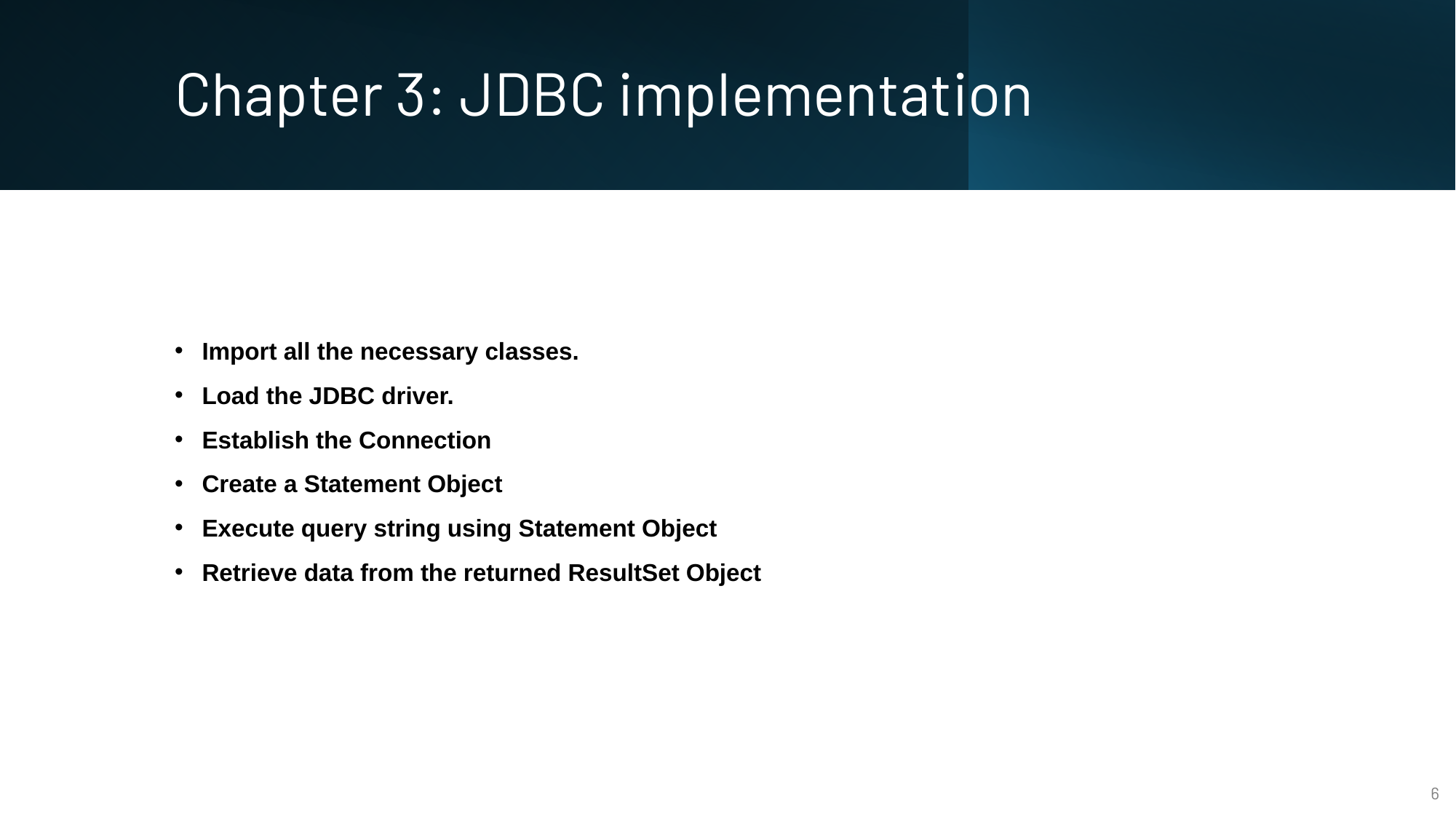

# Chapter 3: JDBC implementation
Import all the necessary classes.
Load the JDBC driver.
Establish the Connection
Create a Statement Object
Execute query string using Statement Object
Retrieve data from the returned ResultSet Object

6